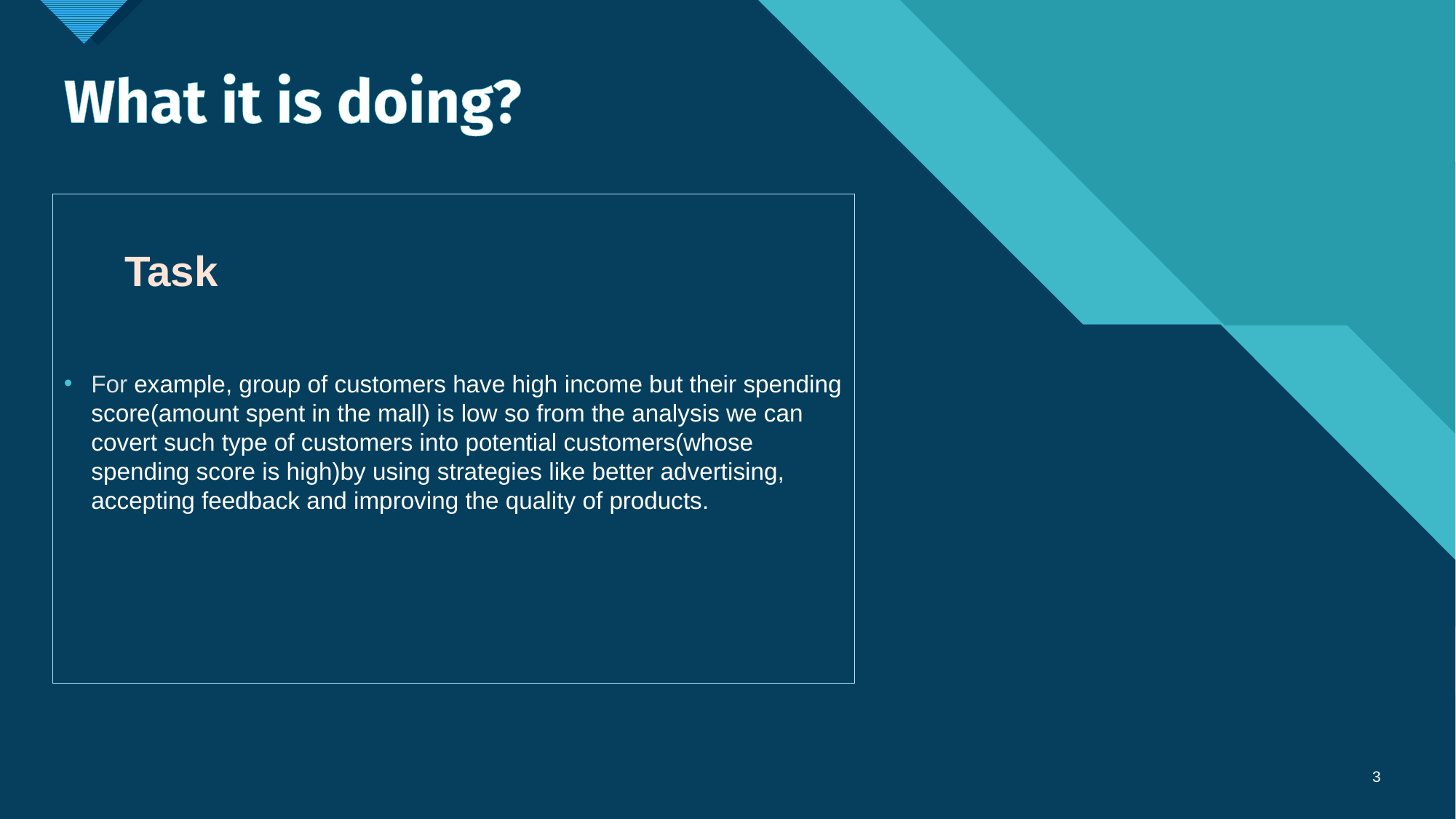

# What it is doing?

         Task

For example, group of customers have high income but their spending score(amount spent in the mall) is low so from the analysis we can covert such type of customers into potential customers(whose spending score is high)by using strategies like better advertising, accepting feedback and improving the quality of products.
3